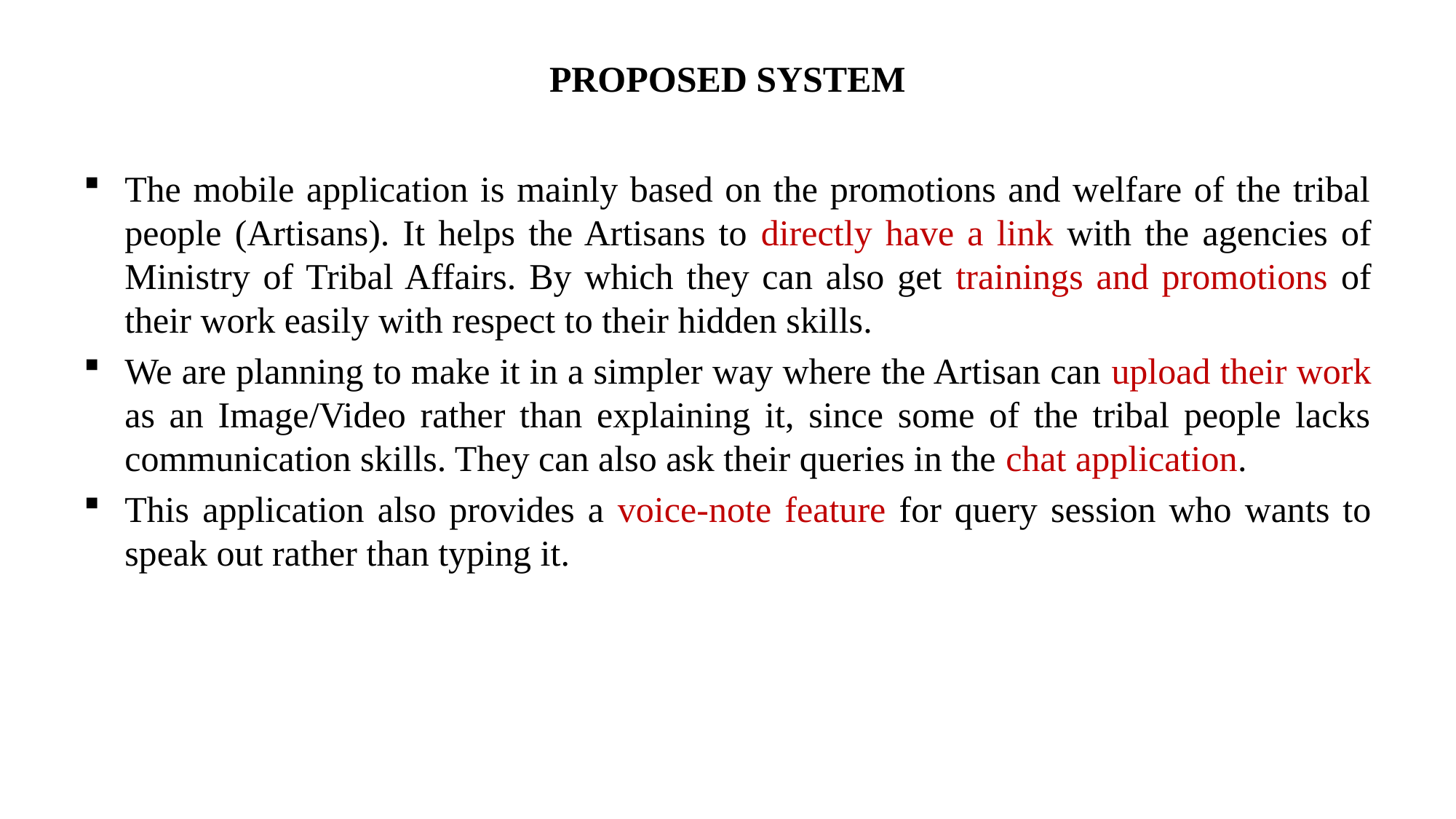

# PROPOSED SYSTEM
The mobile application is mainly based on the promotions and welfare of the tribal people (Artisans). It helps the Artisans to directly have a link with the agencies of Ministry of Tribal Affairs. By which they can also get trainings and promotions of their work easily with respect to their hidden skills.
We are planning to make it in a simpler way where the Artisan can upload their work as an Image/Video rather than explaining it, since some of the tribal people lacks communication skills. They can also ask their queries in the chat application.
This application also provides a voice-note feature for query session who wants to speak out rather than typing it.